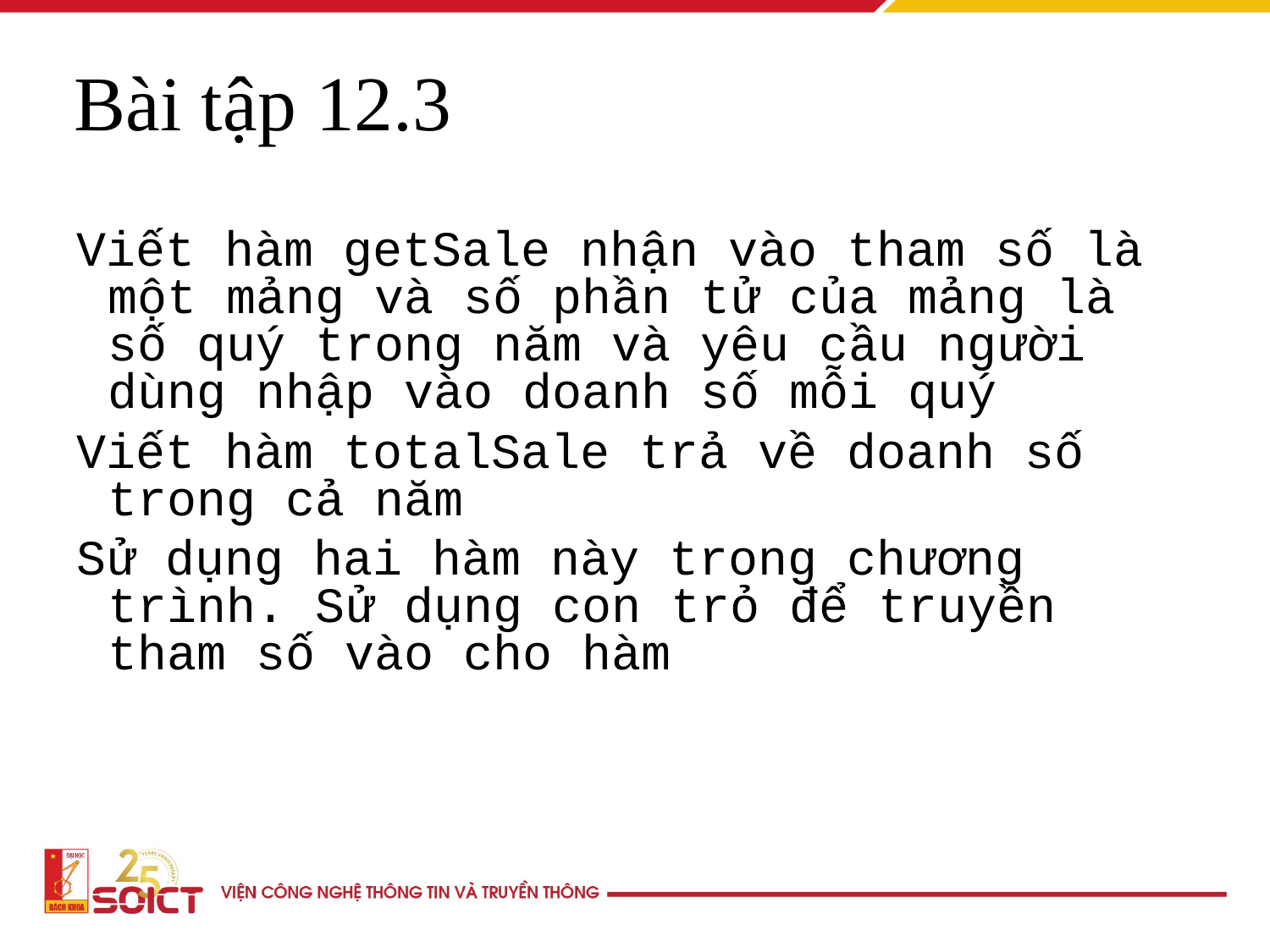

Bài tập 12.3
Viết hàm getSale nhận vào tham số là một mảng và số phần tử của mảng là số quý trong năm và yêu cầu người dùng nhập vào doanh số mỗi quý
Viết hàm totalSale trả về doanh số trong cả năm
Sử dụng hai hàm này trong chương trình. Sử dụng con trỏ để truyền tham số vào cho hàm